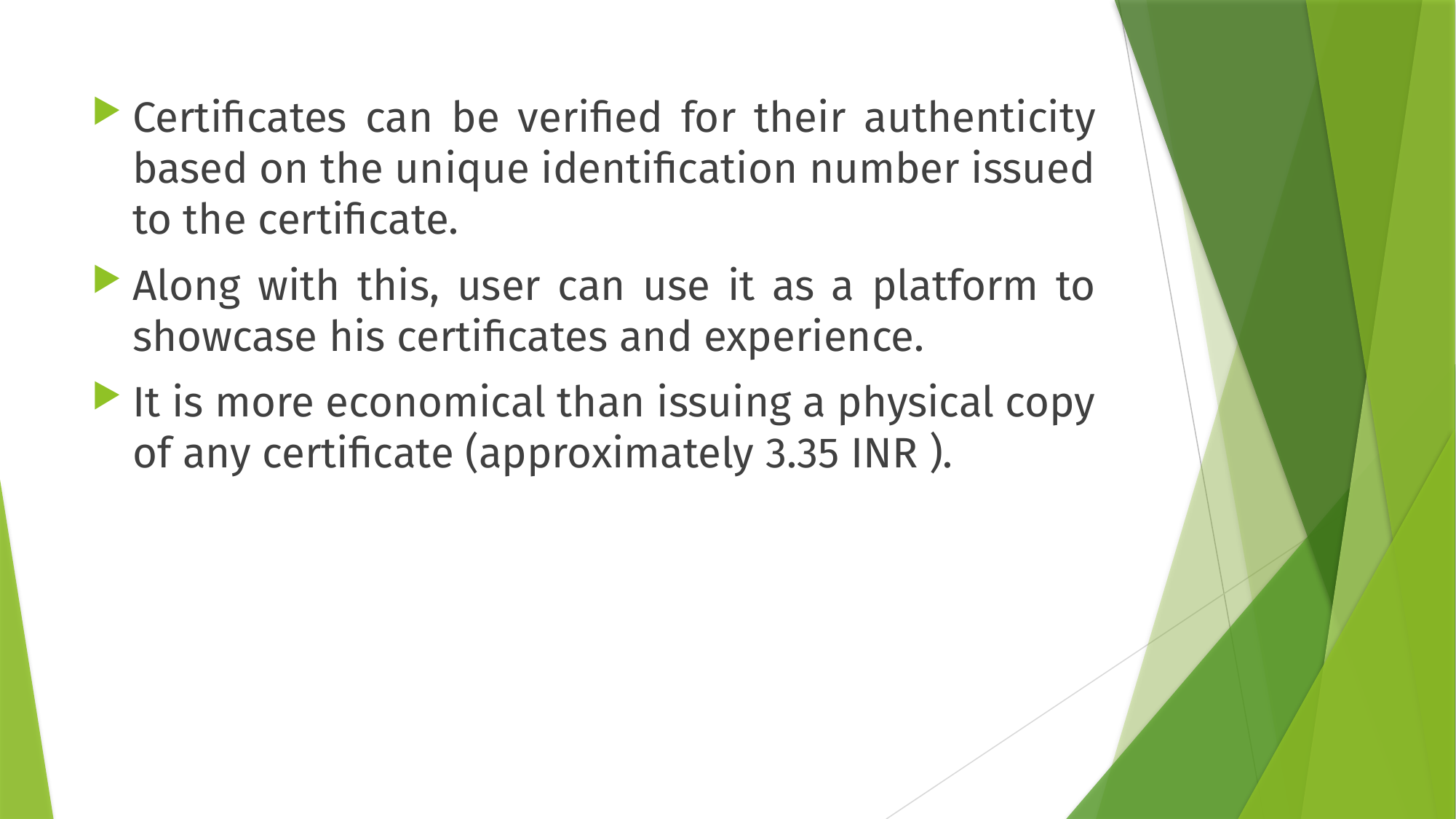

Certificates can be verified for their authenticity based on the unique identification number issued to the certificate.
Along with this, user can use it as a platform to showcase his certificates and experience.
It is more economical than issuing a physical copy of any certificate (approximately 3.35 INR ).